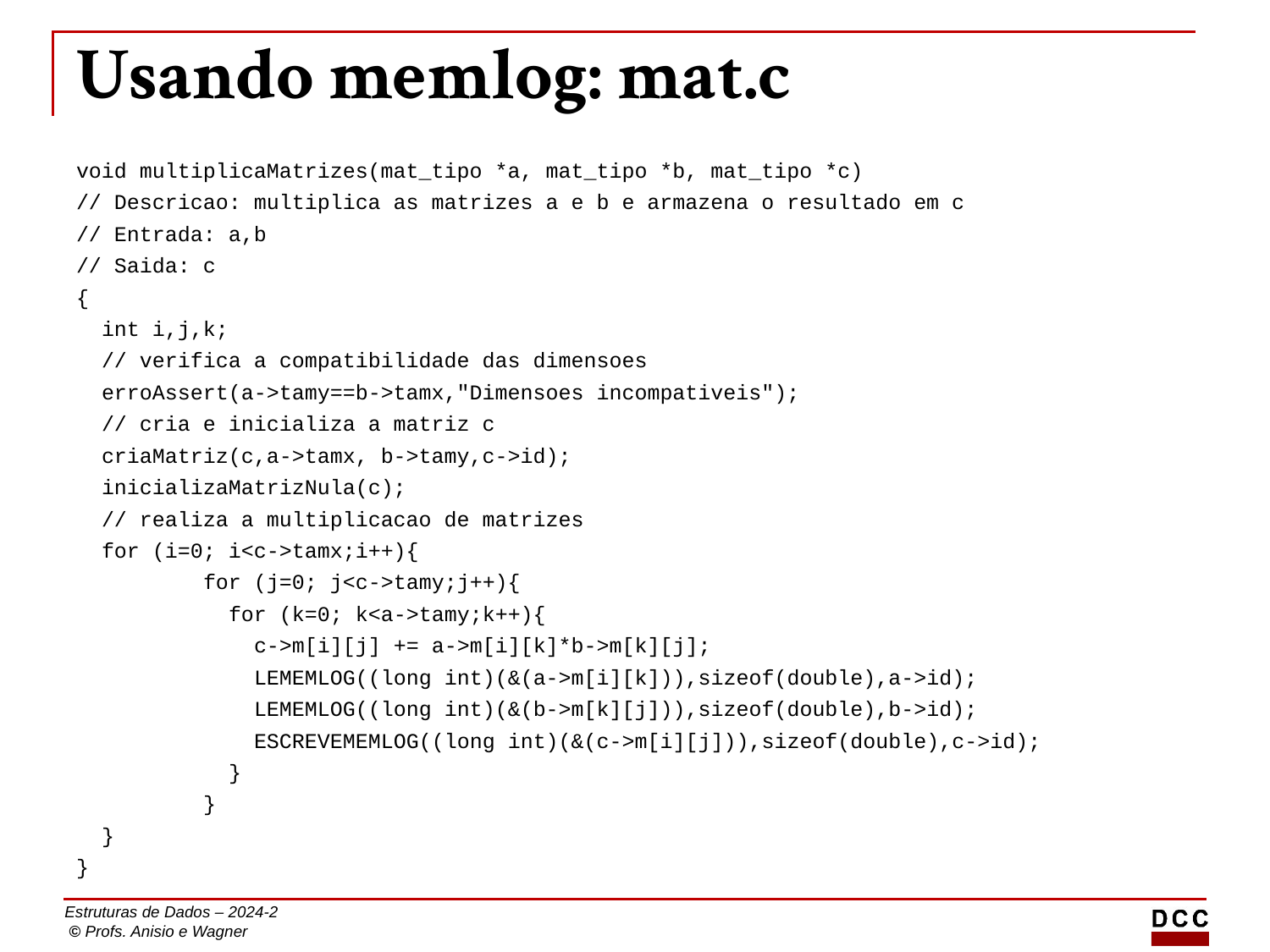

# Usando memlog: mat.c
void multiplicaMatrizes(mat_tipo *a, mat_tipo *b, mat_tipo *c)
// Descricao: multiplica as matrizes a e b e armazena o resultado em c
// Entrada: a,b
// Saida: c
{
  int i,j,k;
  // verifica a compatibilidade das dimensoes
  erroAssert(a->tamy==b->tamx,"Dimensoes incompativeis");
  // cria e inicializa a matriz c
  criaMatriz(c,a->tamx, b->tamy,c->id);
  inicializaMatrizNula(c);
  // realiza a multiplicacao de matrizes
  for (i=0; i<c->tamx;i++){
	for (j=0; j<c->tamy;j++){
  	  for (k=0; k<a->tamy;k++){
    	    c->m[i][j] += a->m[i][k]*b->m[k][j];
    	    LEMEMLOG((long int)(&(a->m[i][k])),sizeof(double),a->id);
    	    LEMEMLOG((long int)(&(b->m[k][j])),sizeof(double),b->id);
    	    ESCREVEMEMLOG((long int)(&(c->m[i][j])),sizeof(double),c->id);
  	  }
	}
  }
}